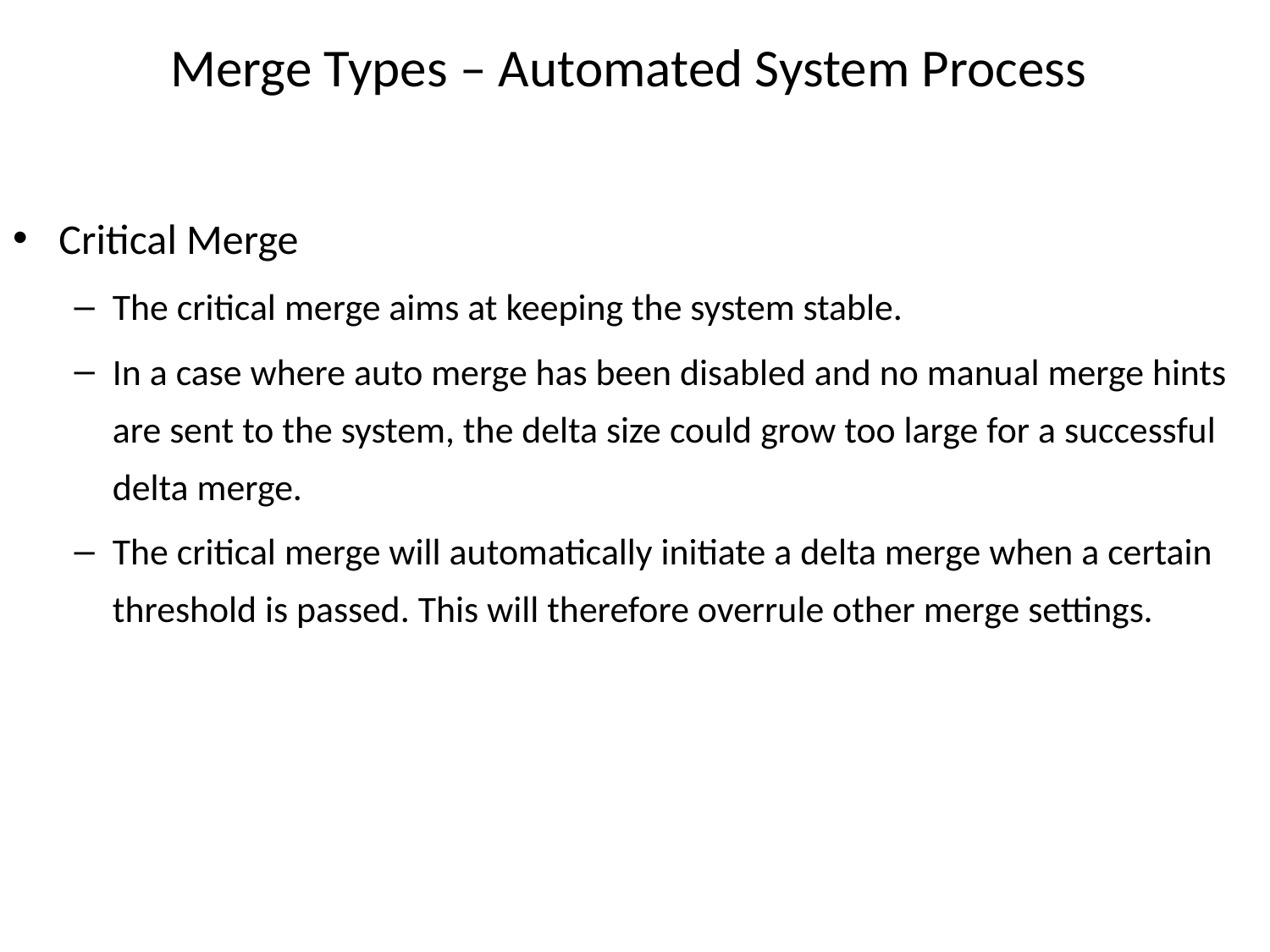

# Merge Types – Automated System Process
Critical Merge
The critical merge aims at keeping the system stable.
In a case where auto merge has been disabled and no manual merge hints are sent to the system, the delta size could grow too large for a successful delta merge.
The critical merge will automatically initiate a delta merge when a certain threshold is passed. This will therefore overrule other merge settings.